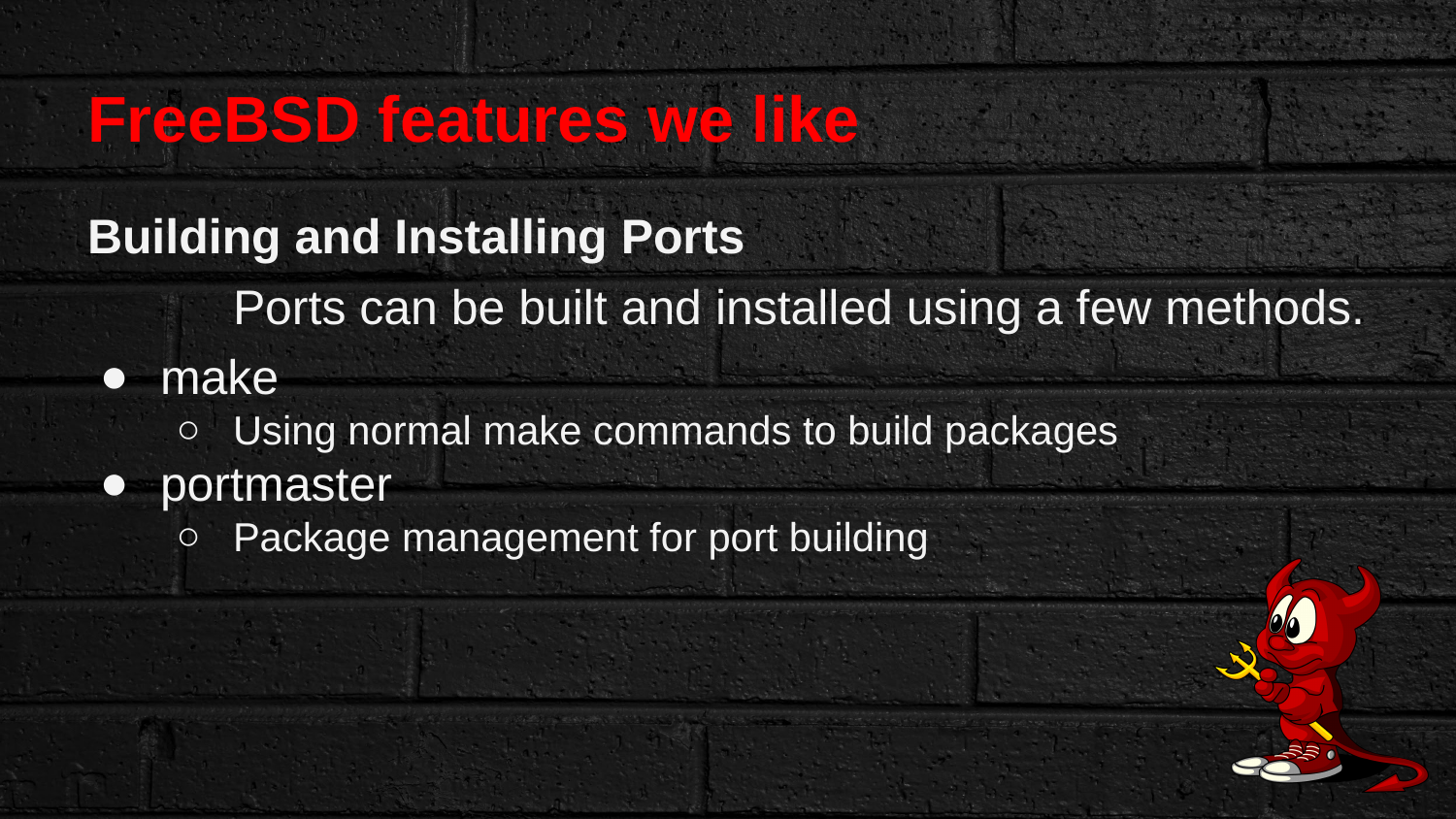

# FreeBSD features we like
Building and Installing Ports
	Ports can be built and installed using a few methods.
make
Using normal make commands to build packages
portmaster
Package management for port building